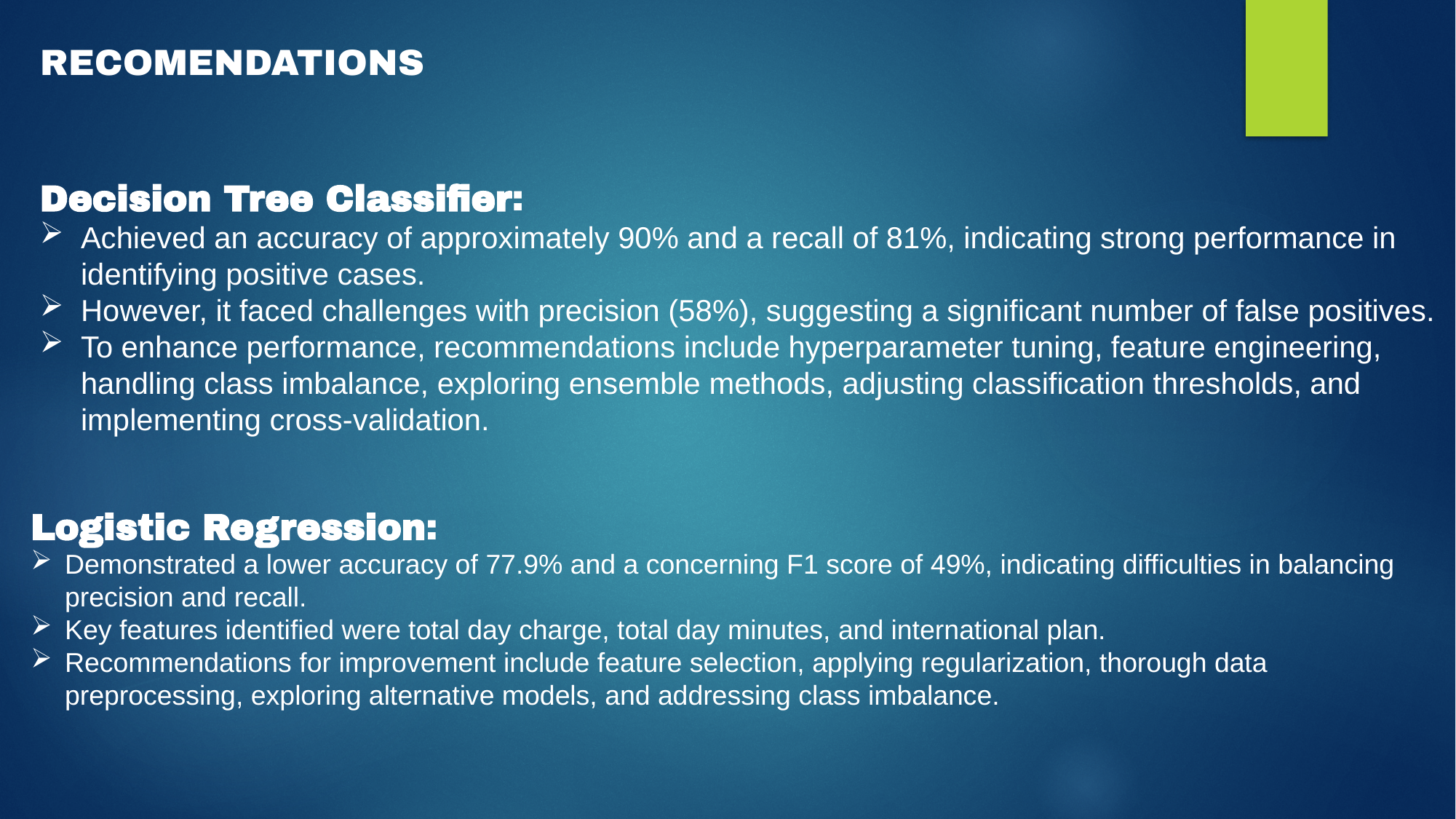

RECOMENDATIONS
Decision Tree Classifier:
Achieved an accuracy of approximately 90% and a recall of 81%, indicating strong performance in identifying positive cases.
However, it faced challenges with precision (58%), suggesting a significant number of false positives.
To enhance performance, recommendations include hyperparameter tuning, feature engineering, handling class imbalance, exploring ensemble methods, adjusting classification thresholds, and implementing cross-validation.

Logistic Regression:
Demonstrated a lower accuracy of 77.9% and a concerning F1 score of 49%, indicating difficulties in balancing precision and recall.
Key features identified were total day charge, total day minutes, and international plan.
Recommendations for improvement include feature selection, applying regularization, thorough data preprocessing, exploring alternative models, and addressing class imbalance.